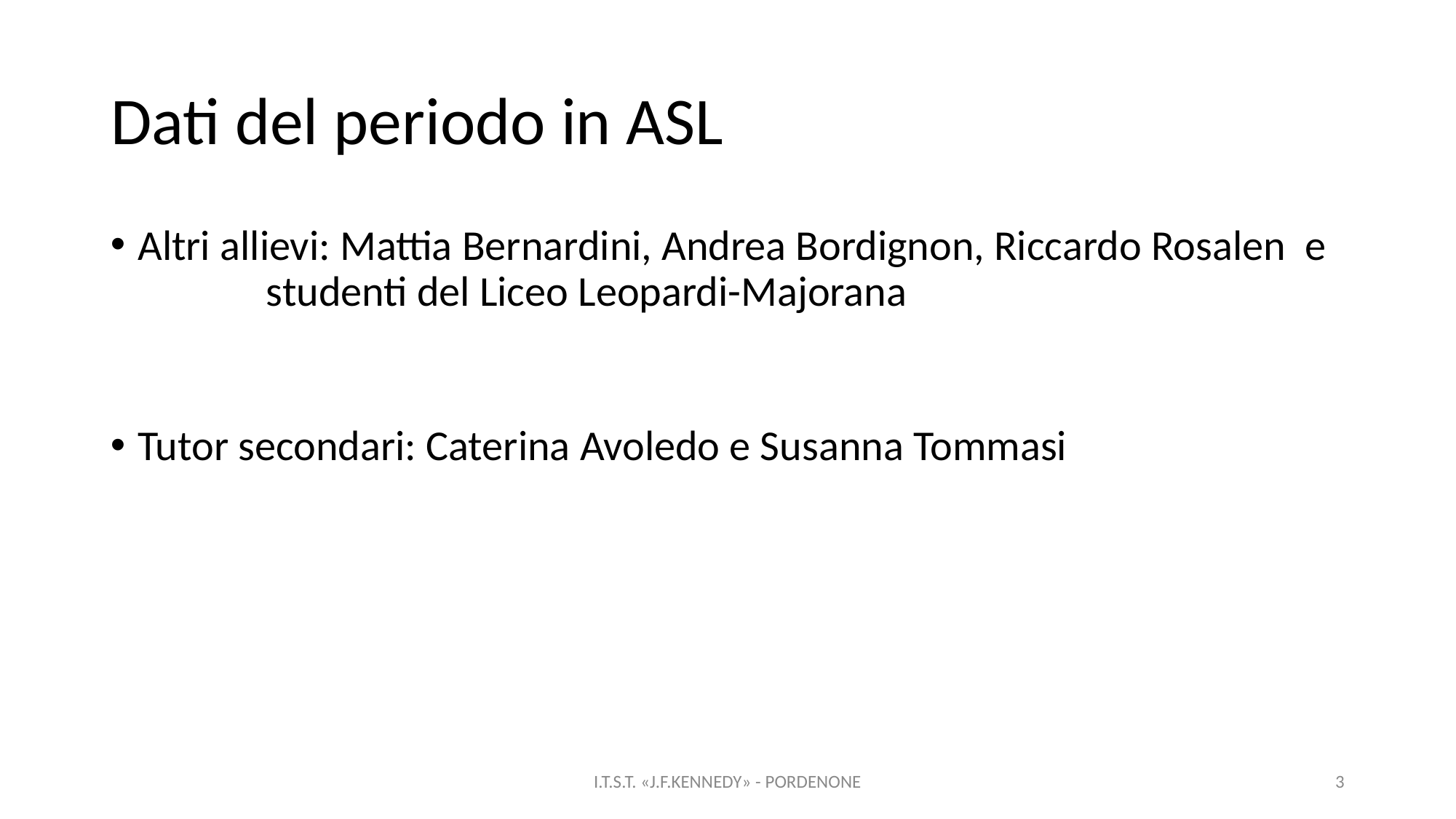

Dati del periodo in ASL
Altri allievi: Mattia Bernardini, Andrea Bordignon, Riccardo Rosalen  e 		  studenti del Liceo Leopardi-Majorana

Tutor secondari: Caterina Avoledo e Susanna Tommasi

I.T.S.T. «J.F.KENNEDY» - PORDENONE
3